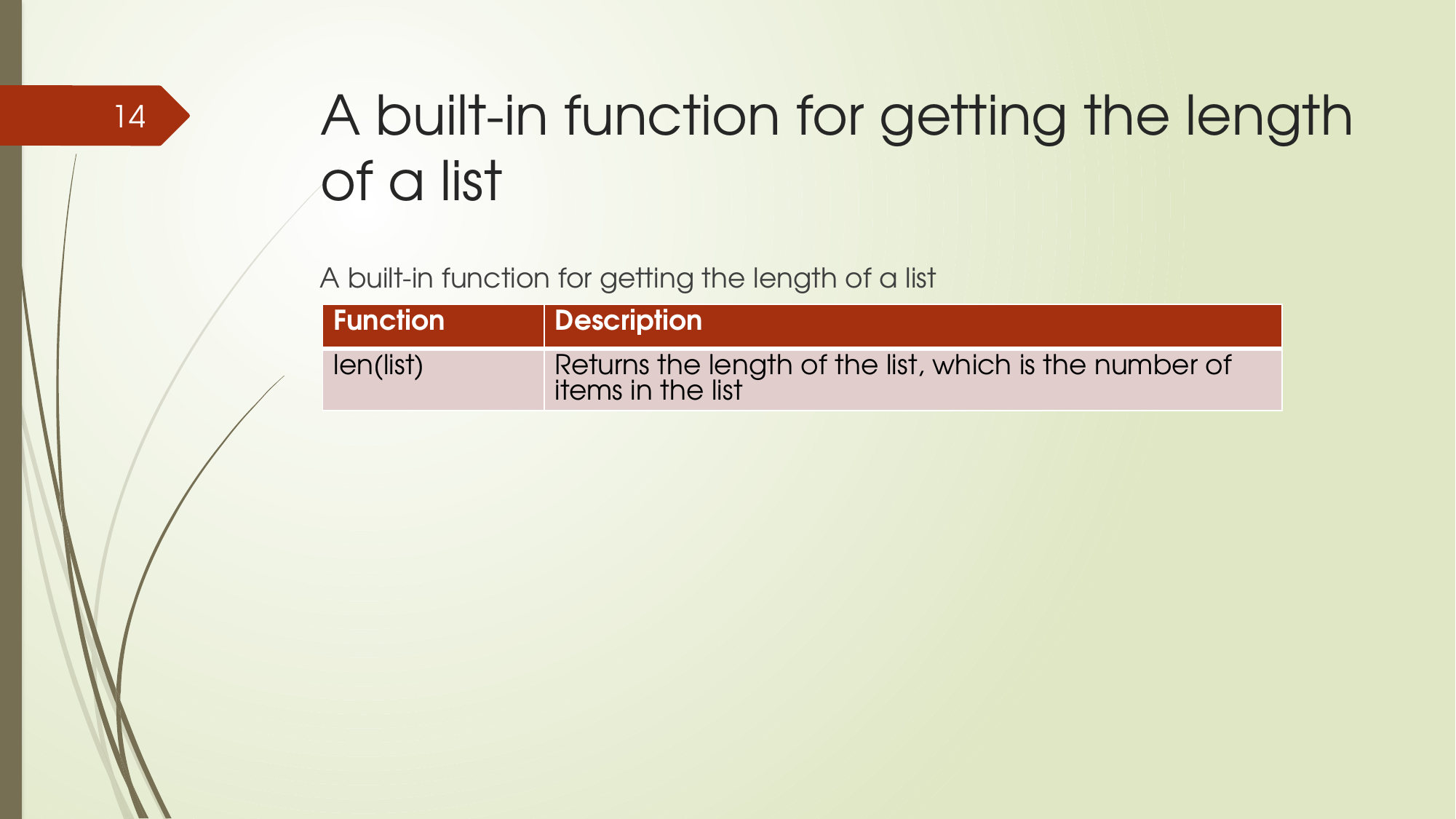

# A built-in function for getting the length of a list
14
A built-in function for getting the length of a list

| Function | Description |
| --- | --- |
| len(list) | Returns the length of the list, which is the number of items in the list |